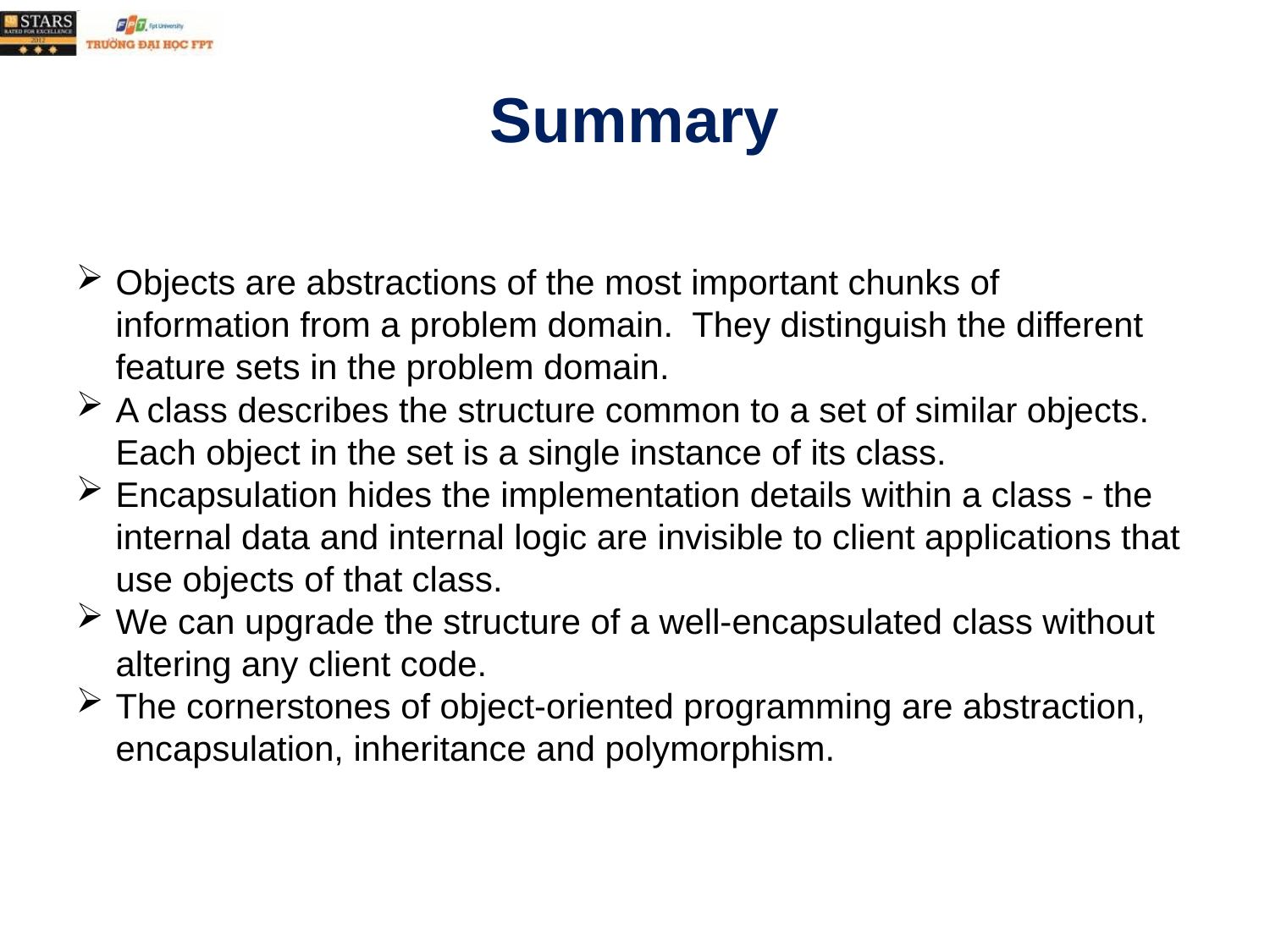

# Summary
Objects are abstractions of the most important chunks of information from a problem domain.  They distinguish the different feature sets in the problem domain.
A class describes the structure common to a set of similar objects.  Each object in the set is a single instance of its class.
Encapsulation hides the implementation details within a class - the internal data and internal logic are invisible to client applications that use objects of that class.
We can upgrade the structure of a well-encapsulated class without altering any client code.
The cornerstones of object-oriented programming are abstraction, encapsulation, inheritance and polymorphism.